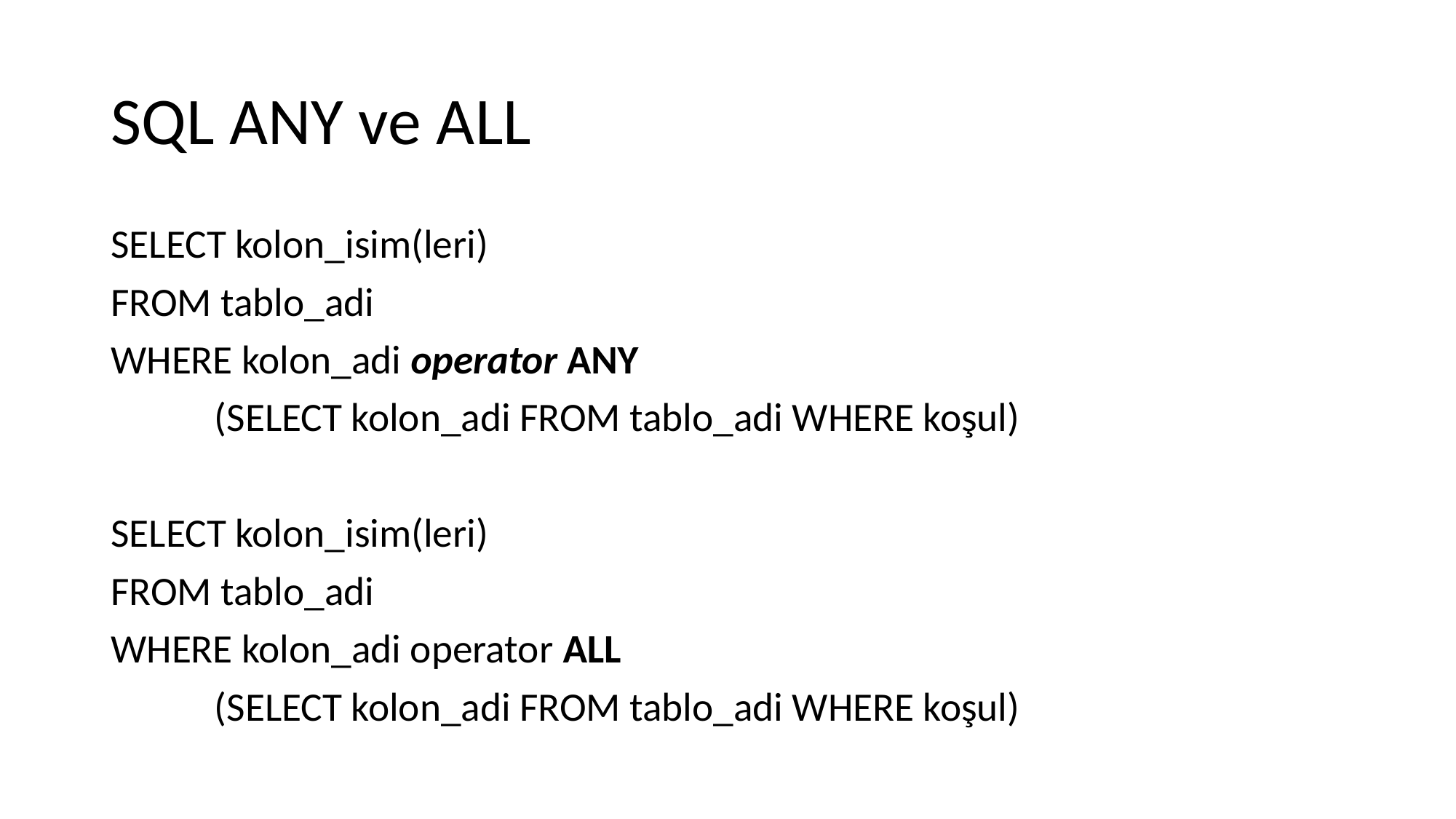

# SQL ANY ve ALL
SELECT kolon_isim(leri)
FROM tablo_adi
WHERE kolon_adi operator ANY
	(SELECT kolon_adi FROM tablo_adi WHERE koşul)

SELECT kolon_isim(leri)
FROM tablo_adi
WHERE kolon_adi operator ALL
	(SELECT kolon_adi FROM tablo_adi WHERE koşul)